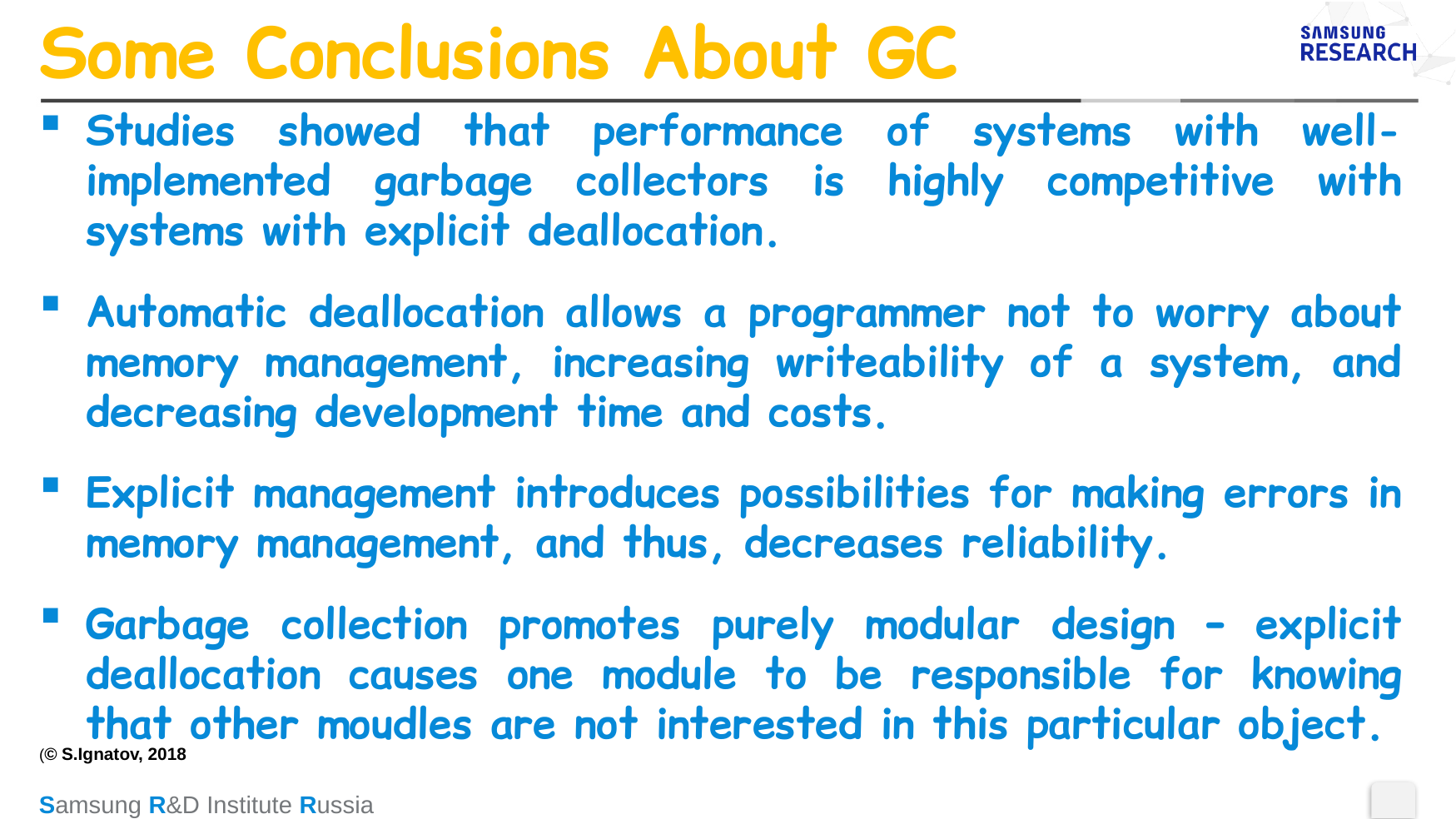

# Some Conclusions About GC
Studies showed that performance of systems with well-implemented garbage collectors is highly competitive with systems with explicit deallocation.
Automatic deallocation allows a programmer not to worry about memory management, increasing writeability of a system, and decreasing development time and costs.
Explicit management introduces possibilities for making errors in memory management, and thus, decreases reliability.
Garbage collection promotes purely modular design – explicit deallocation causes one module to be responsible for knowing that other moudles are not interested in this particular object.
(© S.Ignatov, 2018